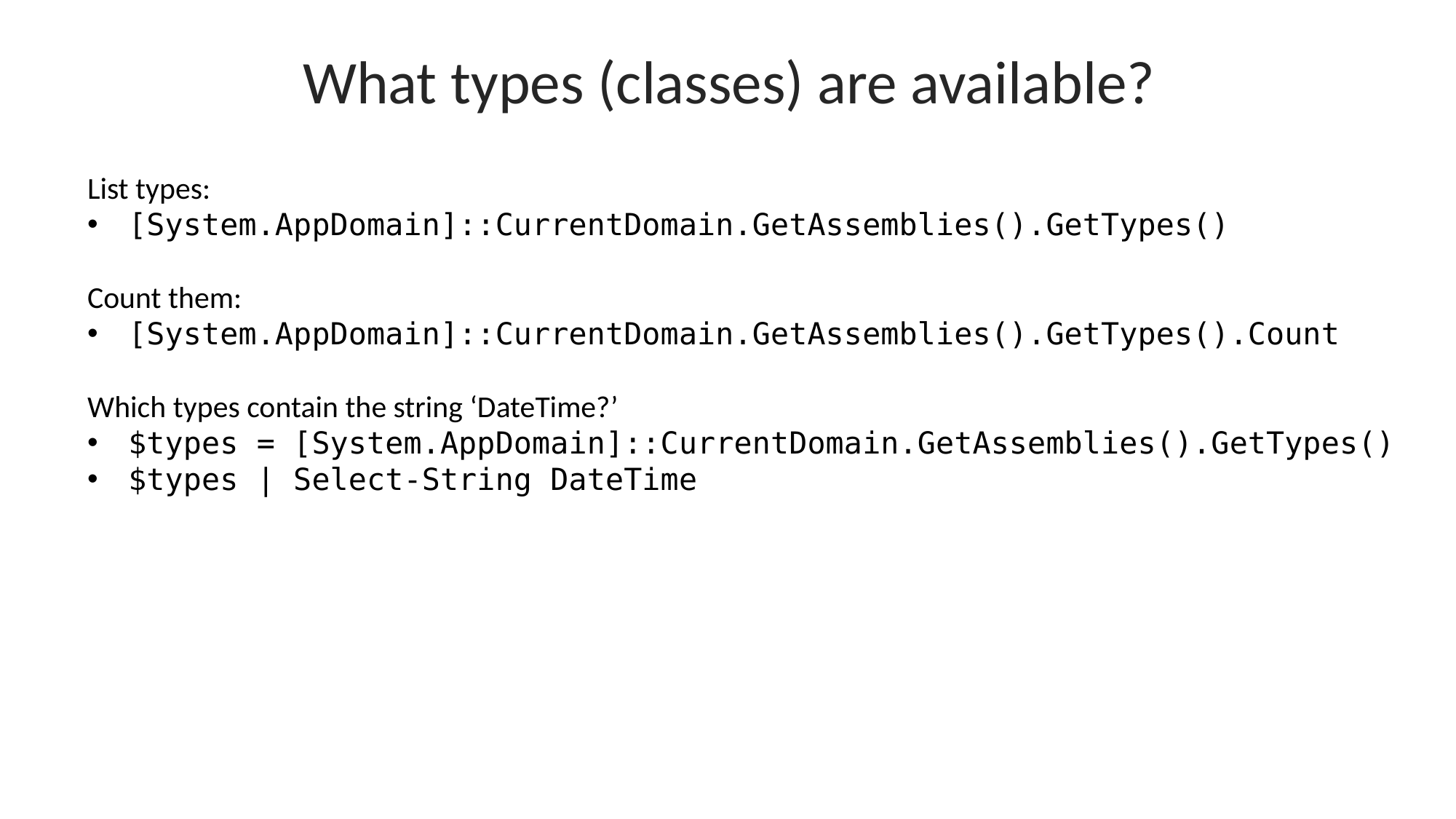

What types (classes) are available?

List types:
[System.AppDomain]::CurrentDomain.GetAssemblies().GetTypes()

Count them:
[System.AppDomain]::CurrentDomain.GetAssemblies().GetTypes().Count

Which types contain the string ‘DateTime?’
$types = [System.AppDomain]::CurrentDomain.GetAssemblies().GetTypes()
$types | Select-String DateTime